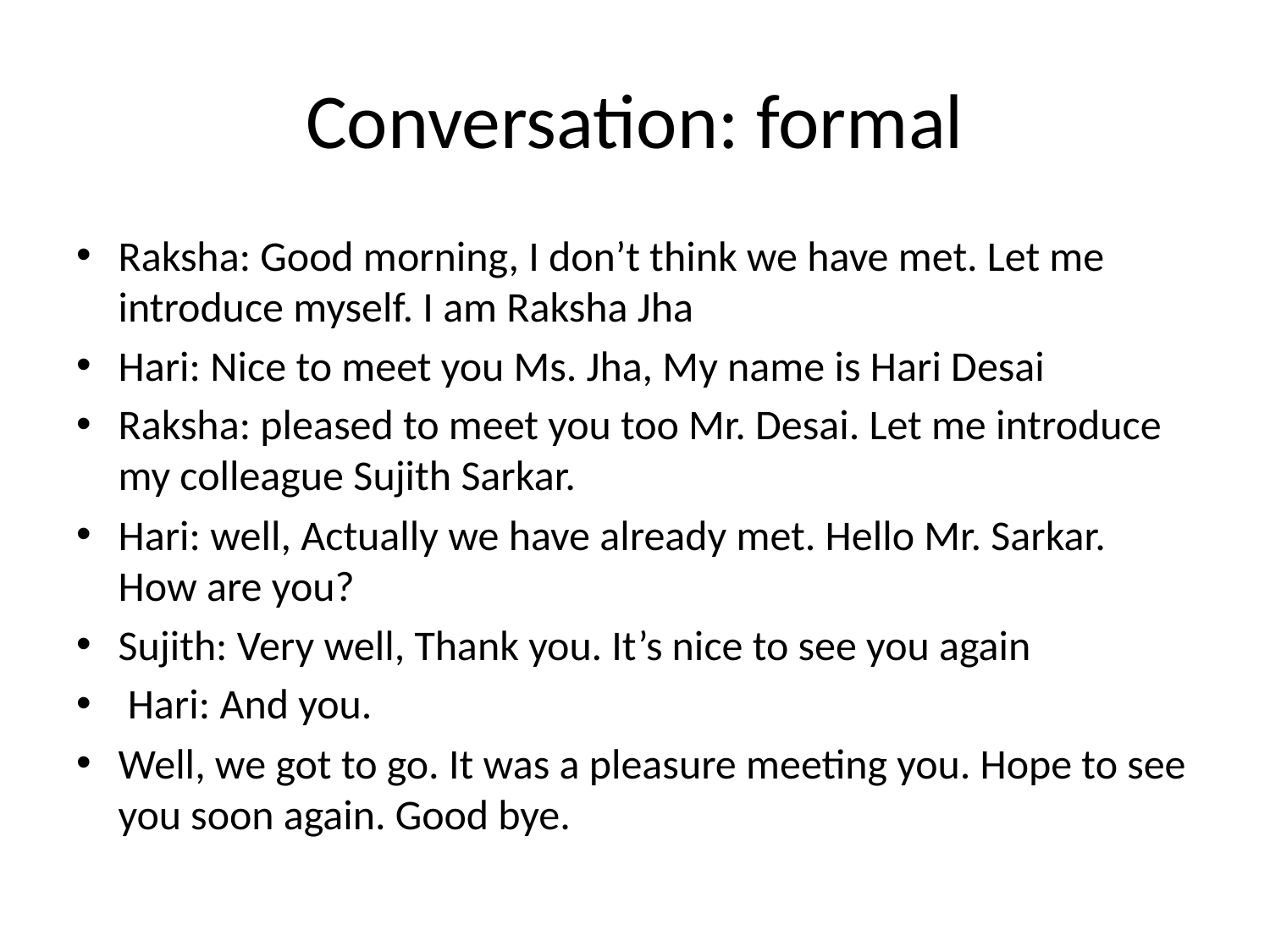

# Conversation: formal
Raksha: Good morning, I don’t think we have met. Let me introduce myself. I am Raksha Jha
Hari: Nice to meet you Ms. Jha, My name is Hari Desai
Raksha: pleased to meet you too Mr. Desai. Let me introduce my colleague Sujith Sarkar.
Hari: well, Actually we have already met. Hello Mr. Sarkar. How are you?
Sujith: Very well, Thank you. It’s nice to see you again
 Hari: And you.
Well, we got to go. It was a pleasure meeting you. Hope to see you soon again. Good bye.